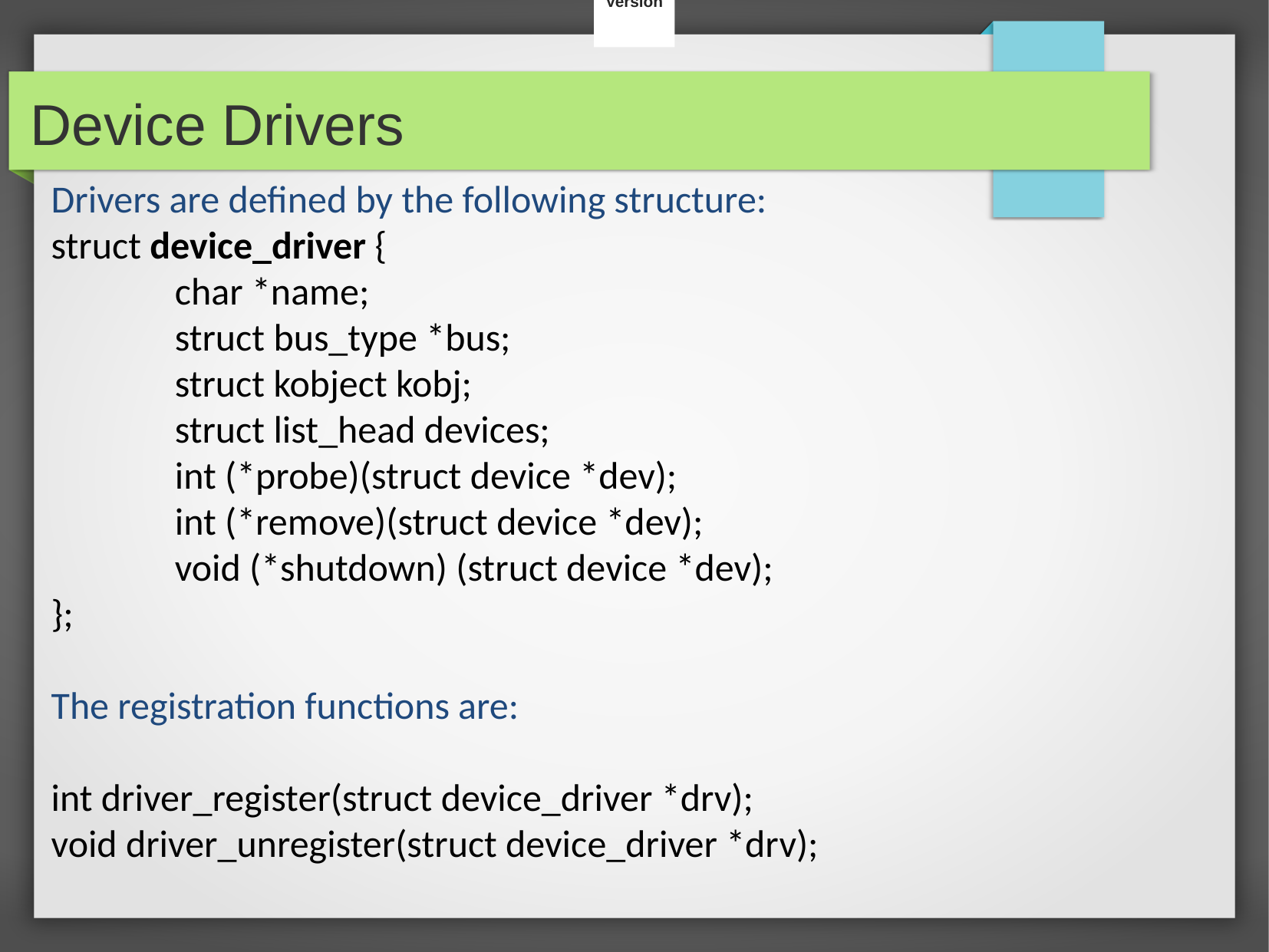

Version

Device Drivers
Drivers are defined by the following structure:
struct device_driver {
	 char *name;
	 struct bus_type *bus;
	 struct kobject kobj;
	 struct list_head devices;
	 int (*probe)(struct device *dev);
	 int (*remove)(struct device *dev);
	 void (*shutdown) (struct device *dev);
};

The registration functions are:

int driver_register(struct device_driver *drv);
void driver_unregister(struct device_driver *drv);